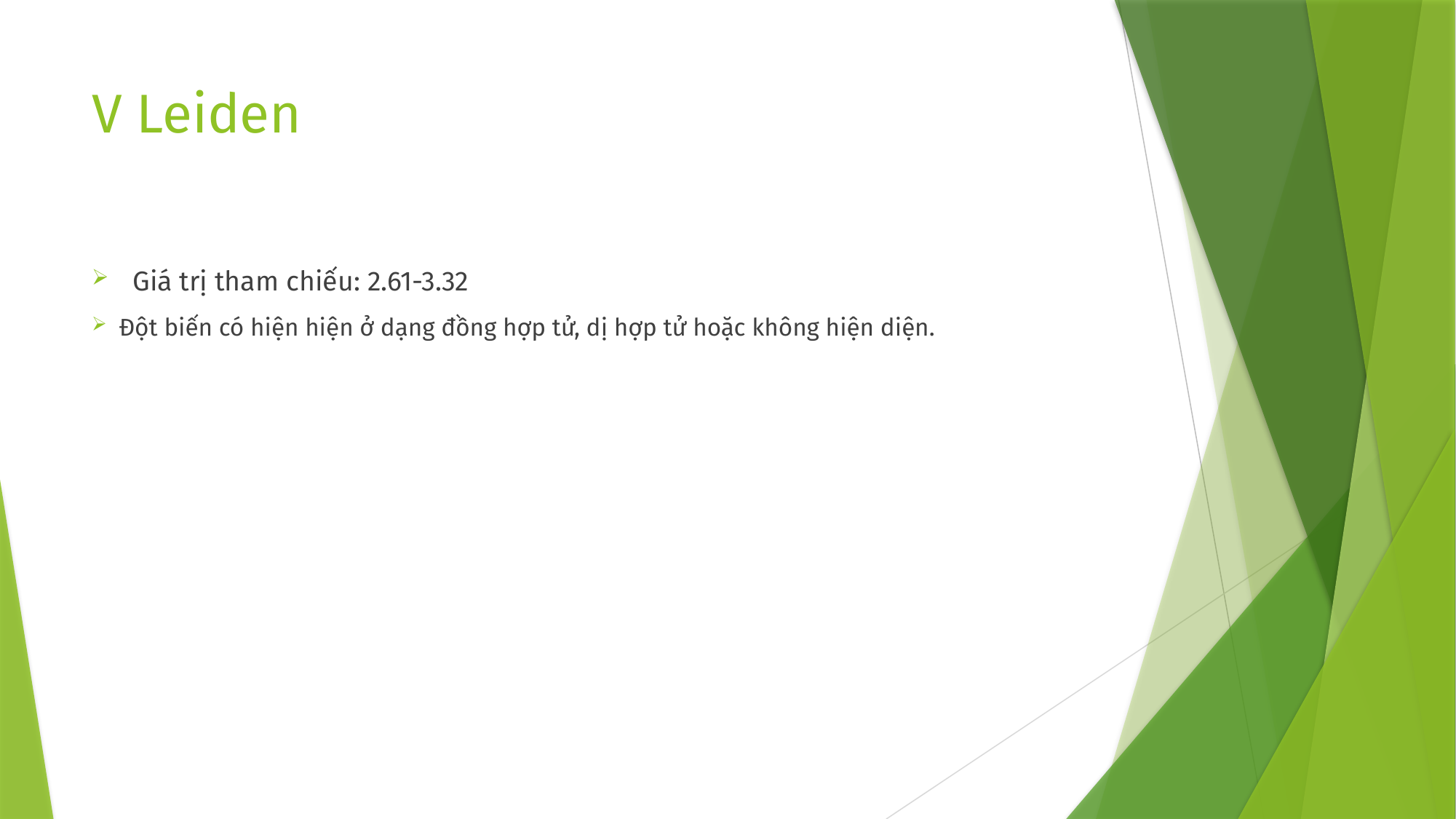

# V Leiden
Giá trị tham chiếu: 2.61-3.32
Đột biến có hiện hiện ở dạng đồng hợp tử, dị hợp tử hoặc không hiện diện.